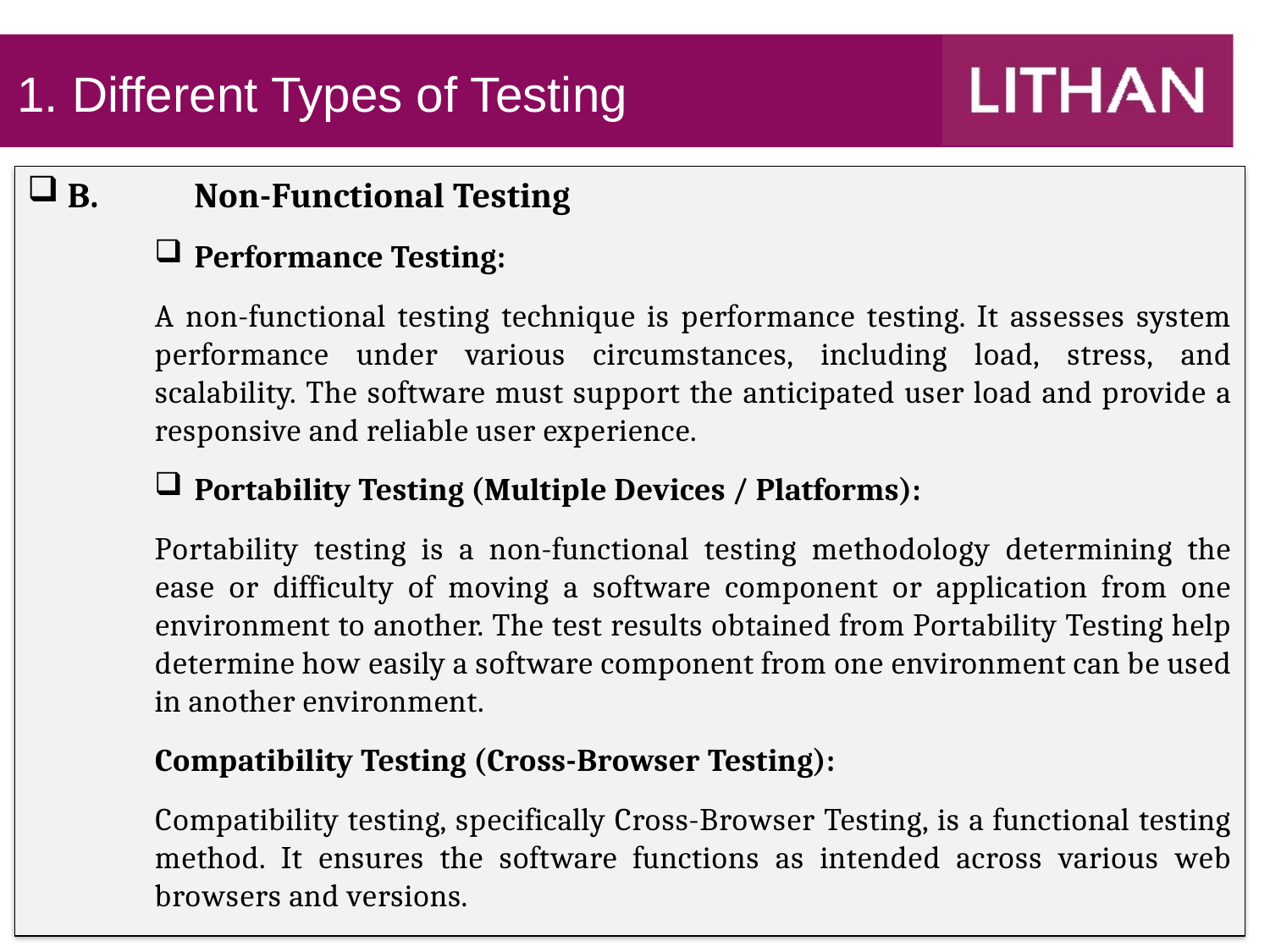

1. Different Types of Testing
B.	Non-Functional Testing
Performance Testing:
A non-functional testing technique is performance testing. It assesses system performance under various circumstances, including load, stress, and scalability. The software must support the anticipated user load and provide a responsive and reliable user experience.
Portability Testing (Multiple Devices / Platforms):
Portability testing is a non-functional testing methodology determining the ease or difficulty of moving a software component or application from one environment to another. The test results obtained from Portability Testing help determine how easily a software component from one environment can be used in another environment.
Compatibility Testing (Cross-Browser Testing):
Compatibility testing, specifically Cross-Browser Testing, is a functional testing method. It ensures the software functions as intended across various web browsers and versions.